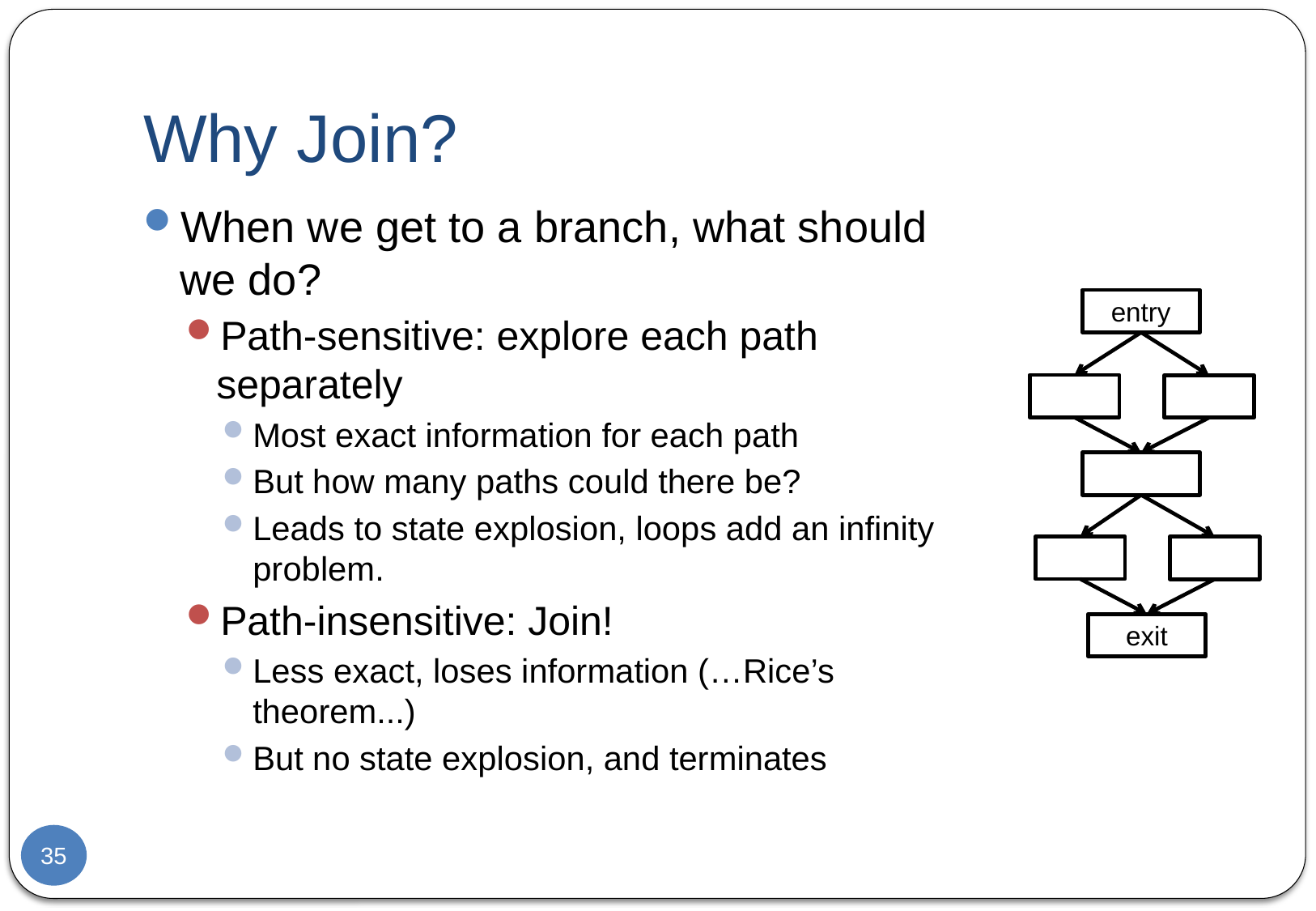

# Why Join?
When we get to a branch, what should we do?
Path-sensitive: explore each path separately
Most exact information for each path
But how many paths could there be?
Leads to state explosion, loops add an infinity problem.
Path-insensitive: Join!
Less exact, loses information (…Rice’s theorem...)
But no state explosion, and terminates
entry

exit
35